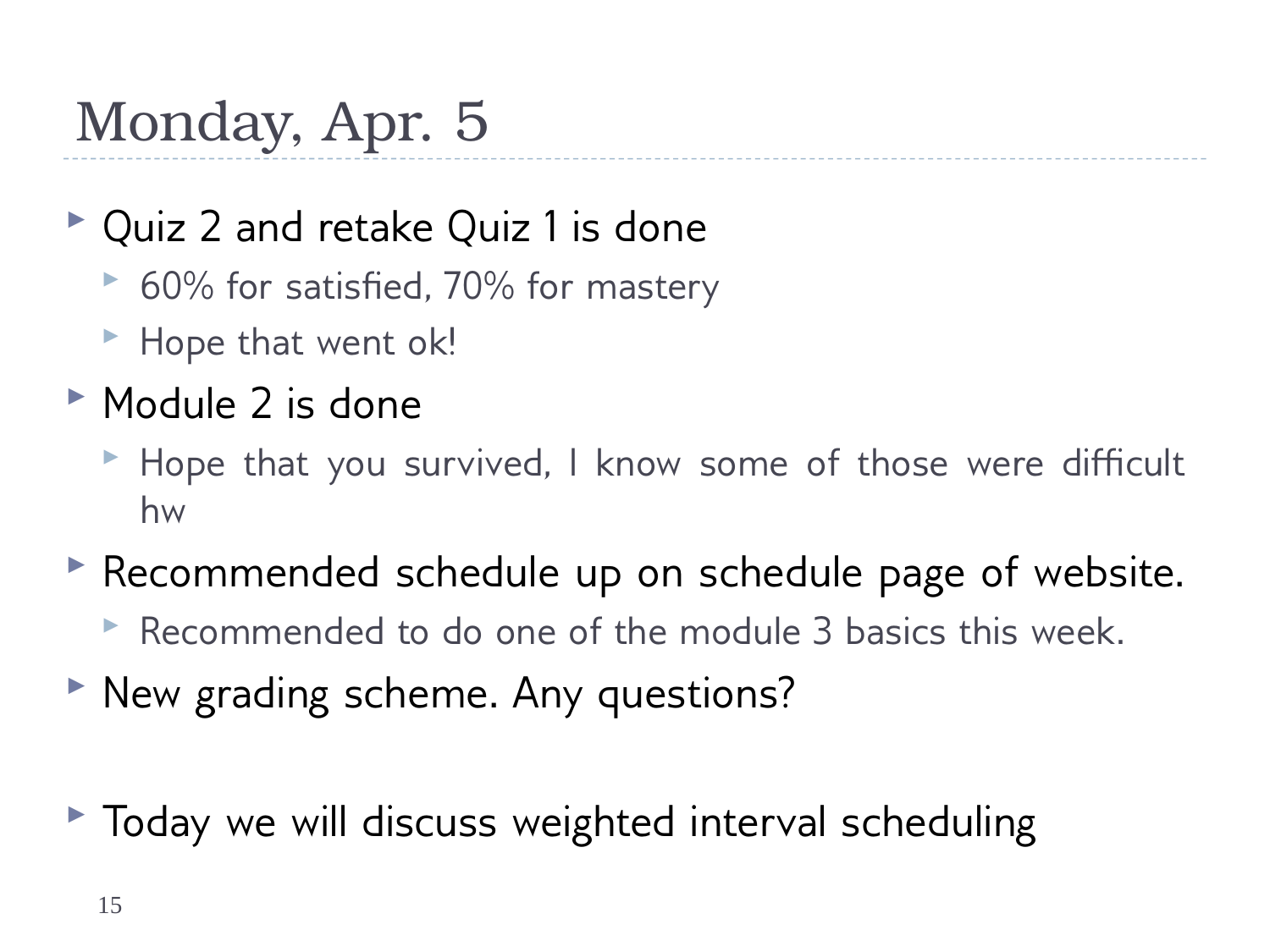

# Monday, Apr. 5
Quiz 2 and retake Quiz 1 is done
60% for satisfied, 70% for mastery
Hope that went ok!
Module 2 is done
Hope that you survived, I know some of those were difficult hw
Recommended schedule up on schedule page of website.
Recommended to do one of the module 3 basics this week.
New grading scheme. Any questions?

Today we will discuss weighted interval scheduling
15